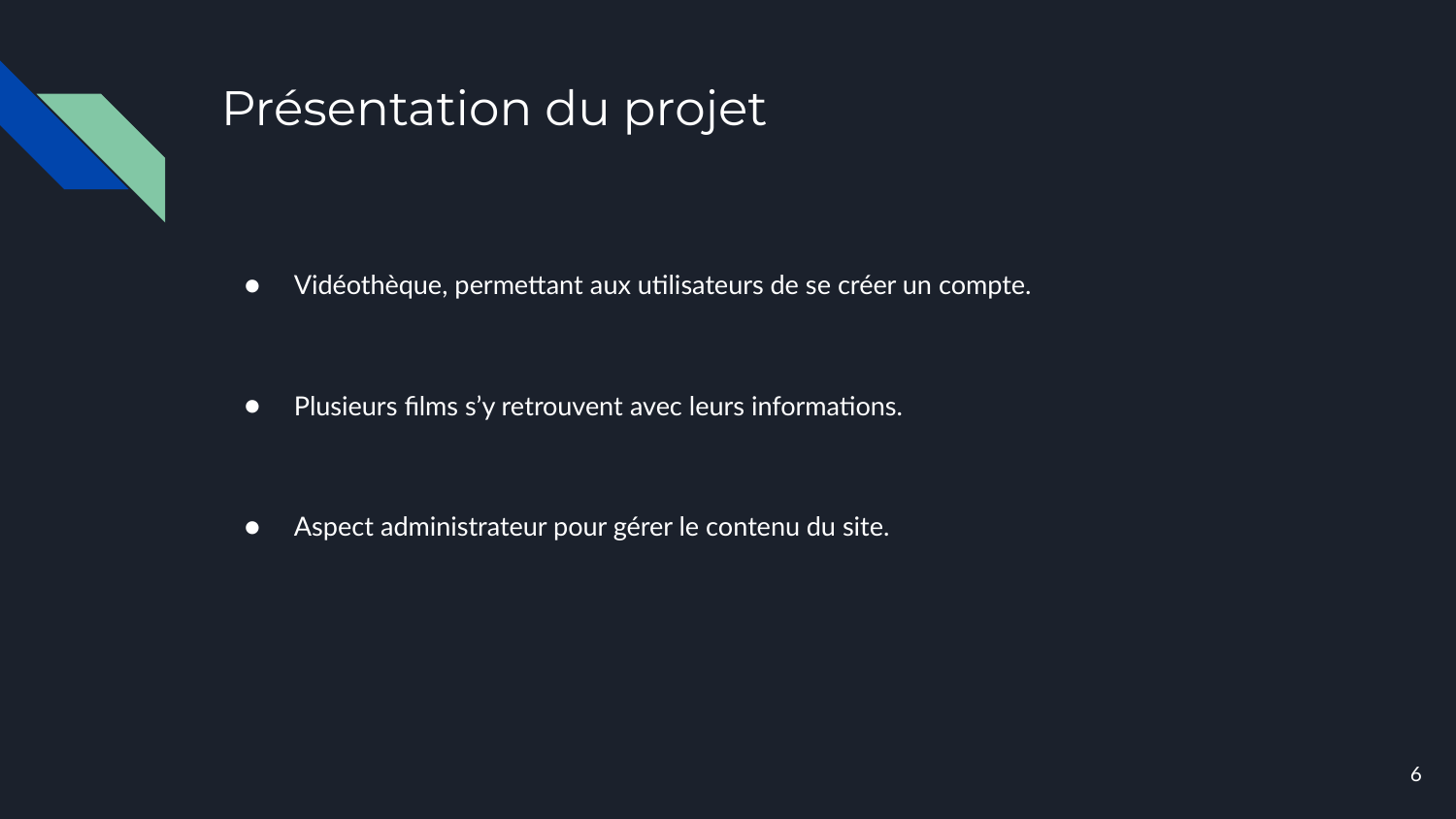

# Présentation du projet
Vidéothèque, permettant aux utilisateurs de se créer un compte.

Plusieurs films s’y retrouvent avec leurs informations.

Aspect administrateur pour gérer le contenu du site.
6